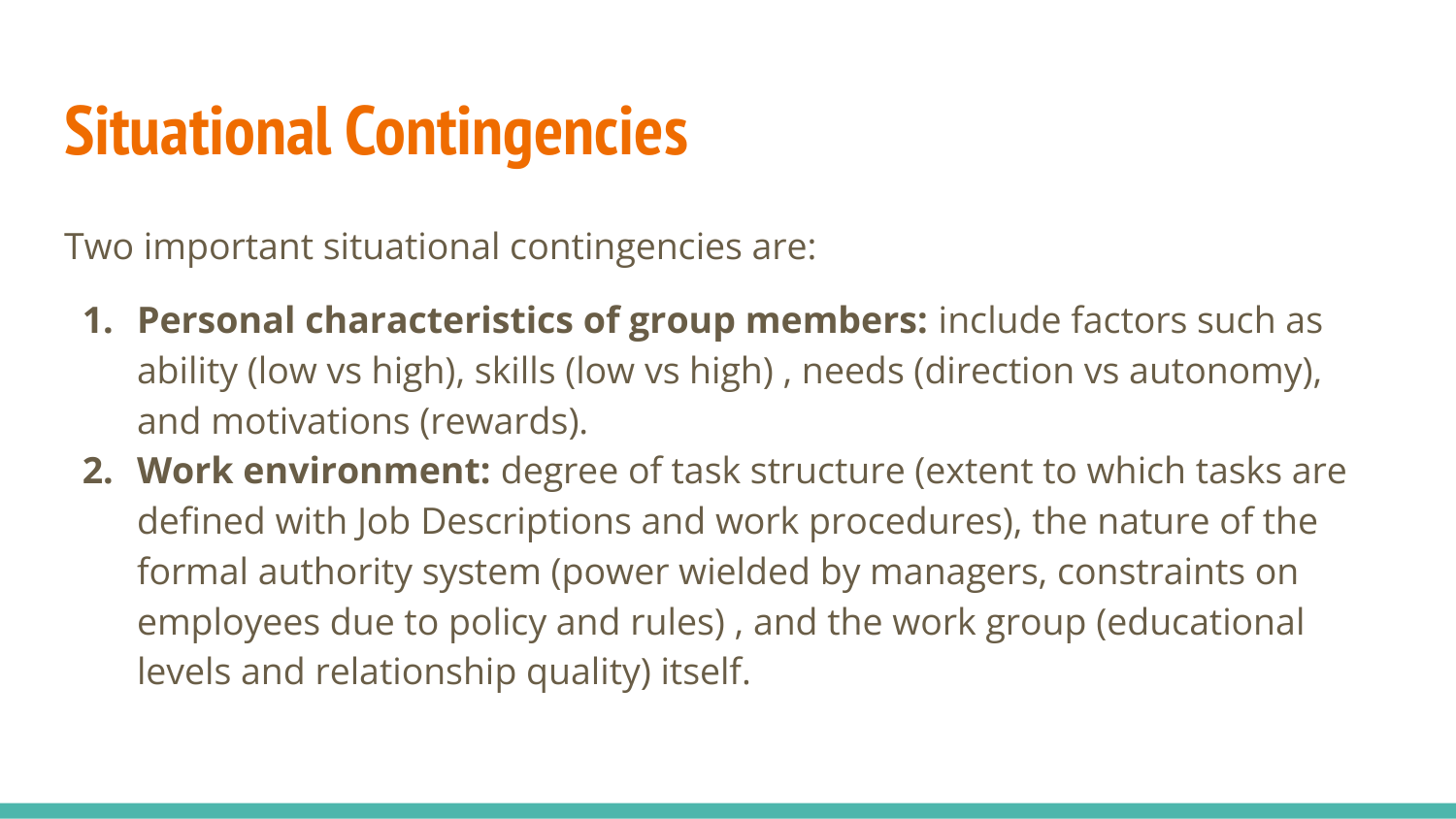

# Situational Contingencies
Two important situational contingencies are:
Personal characteristics of group members: include factors such as ability (low vs high), skills (low vs high) , needs (direction vs autonomy), and motivations (rewards).
Work environment: degree of task structure (extent to which tasks are defined with Job Descriptions and work procedures), the nature of the formal authority system (power wielded by managers, constraints on employees due to policy and rules) , and the work group (educational levels and relationship quality) itself.